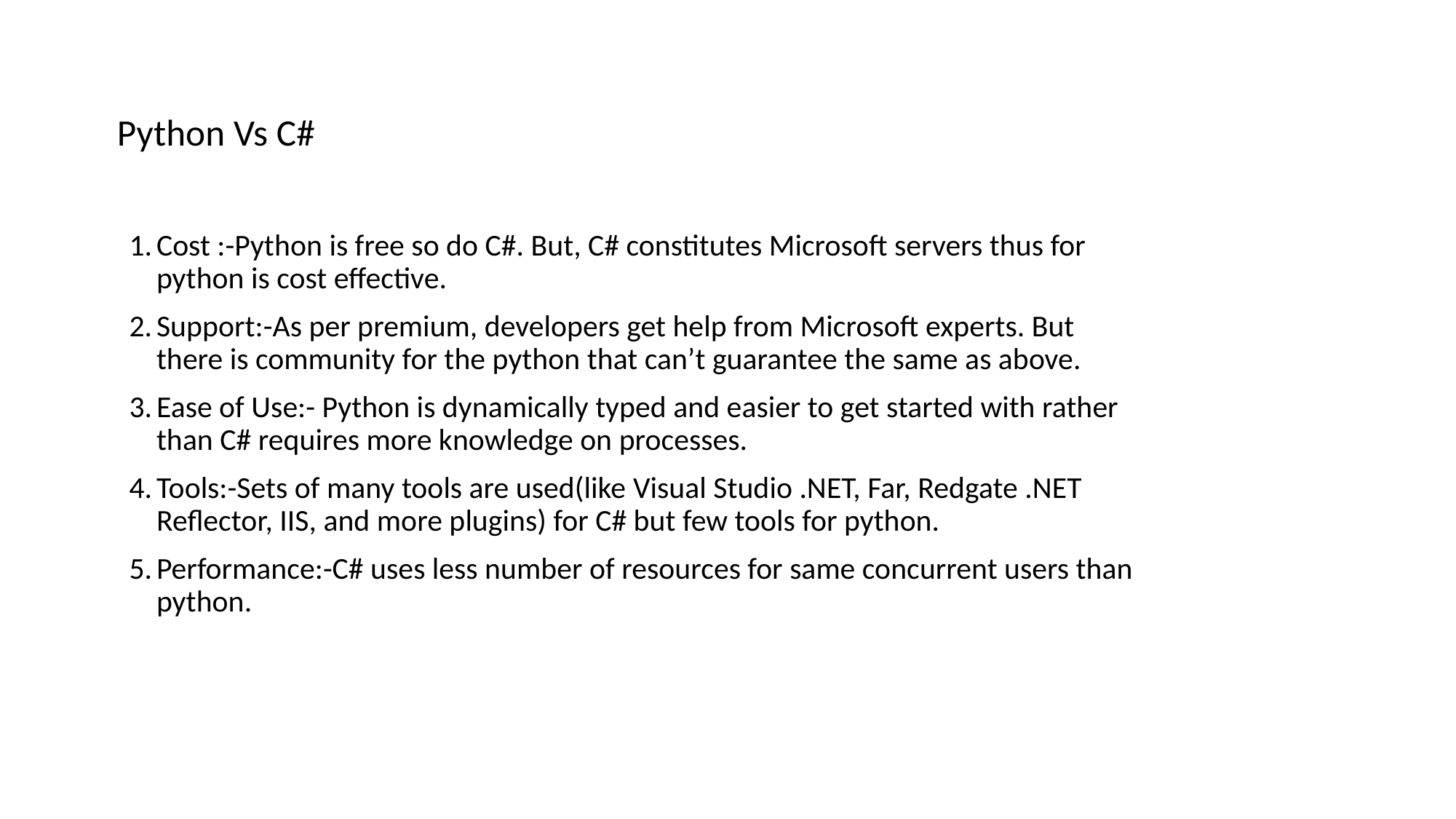

# Python Vs C#
Cost :-Python is free so do C#. But, C# constitutes Microsoft servers thus for python is cost effective.
Support:-As per premium, developers get help from Microsoft experts. But there is community for the python that can’t guarantee the same as above.
Ease of Use:- Python is dynamically typed and easier to get started with rather than C# requires more knowledge on processes.
Tools:-Sets of many tools are used(like Visual Studio .NET, Far, Redgate .NET Reflector, IIS, and more plugins) for C# but few tools for python.
Performance:-C# uses less number of resources for same concurrent users than python.